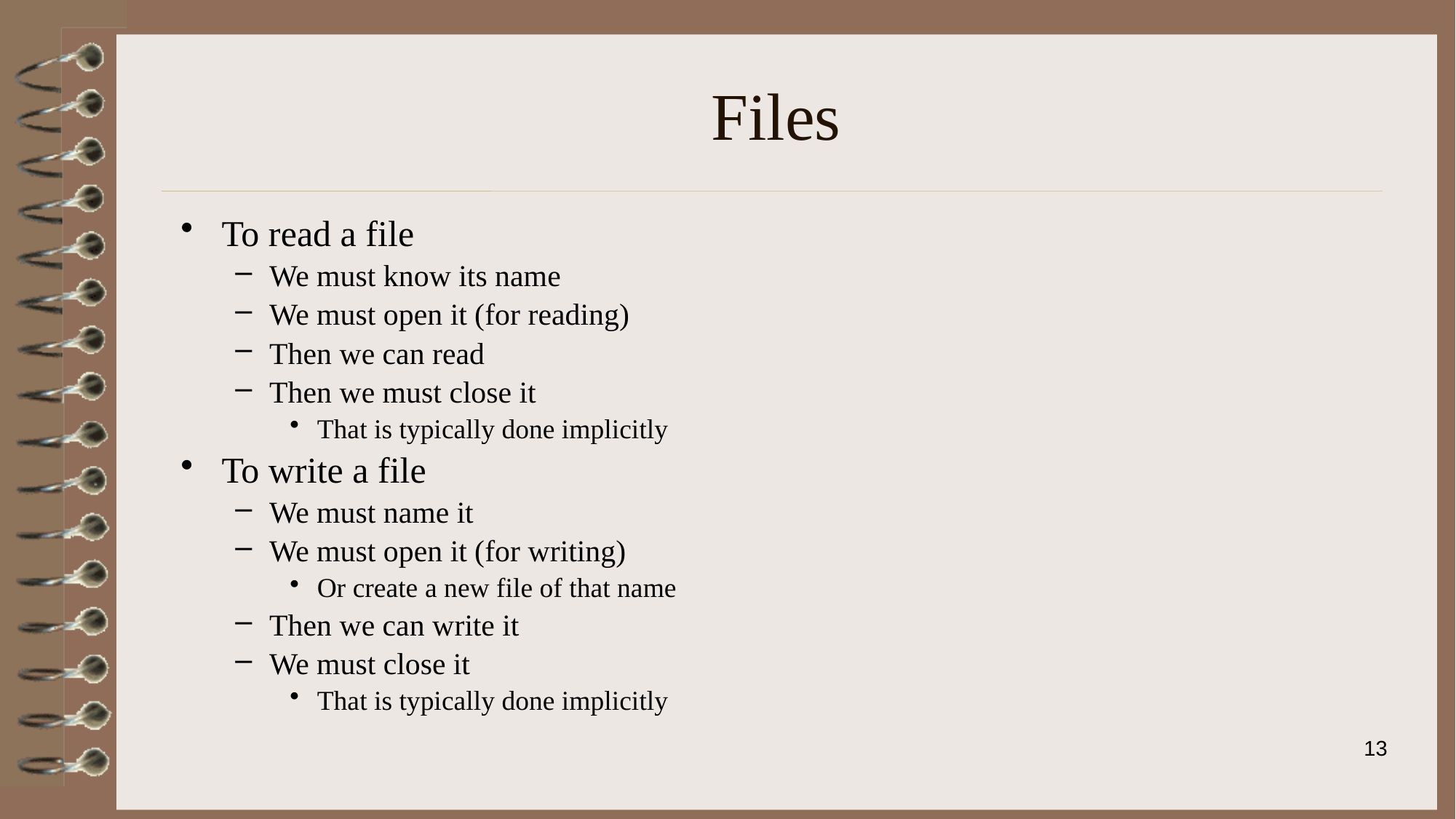

# Files
To read a file
We must know its name
We must open it (for reading)
Then we can read
Then we must close it
That is typically done implicitly
To write a file
We must name it
We must open it (for writing)
Or create a new file of that name
Then we can write it
We must close it
That is typically done implicitly
13